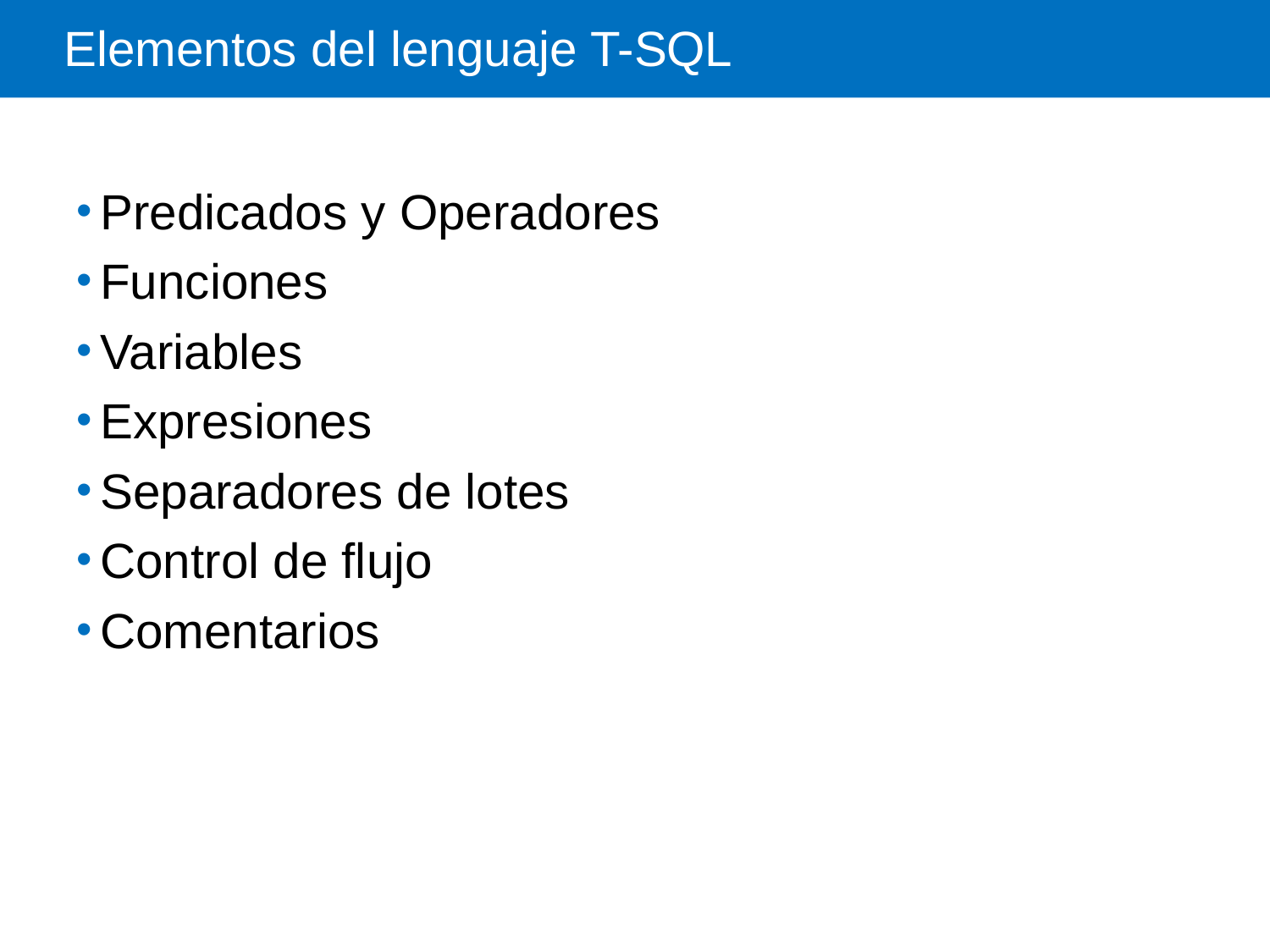

# Elementos del lenguaje T-SQL
Predicados y Operadores
Funciones
Variables
Expresiones
Separadores de lotes
Control de flujo
Comentarios